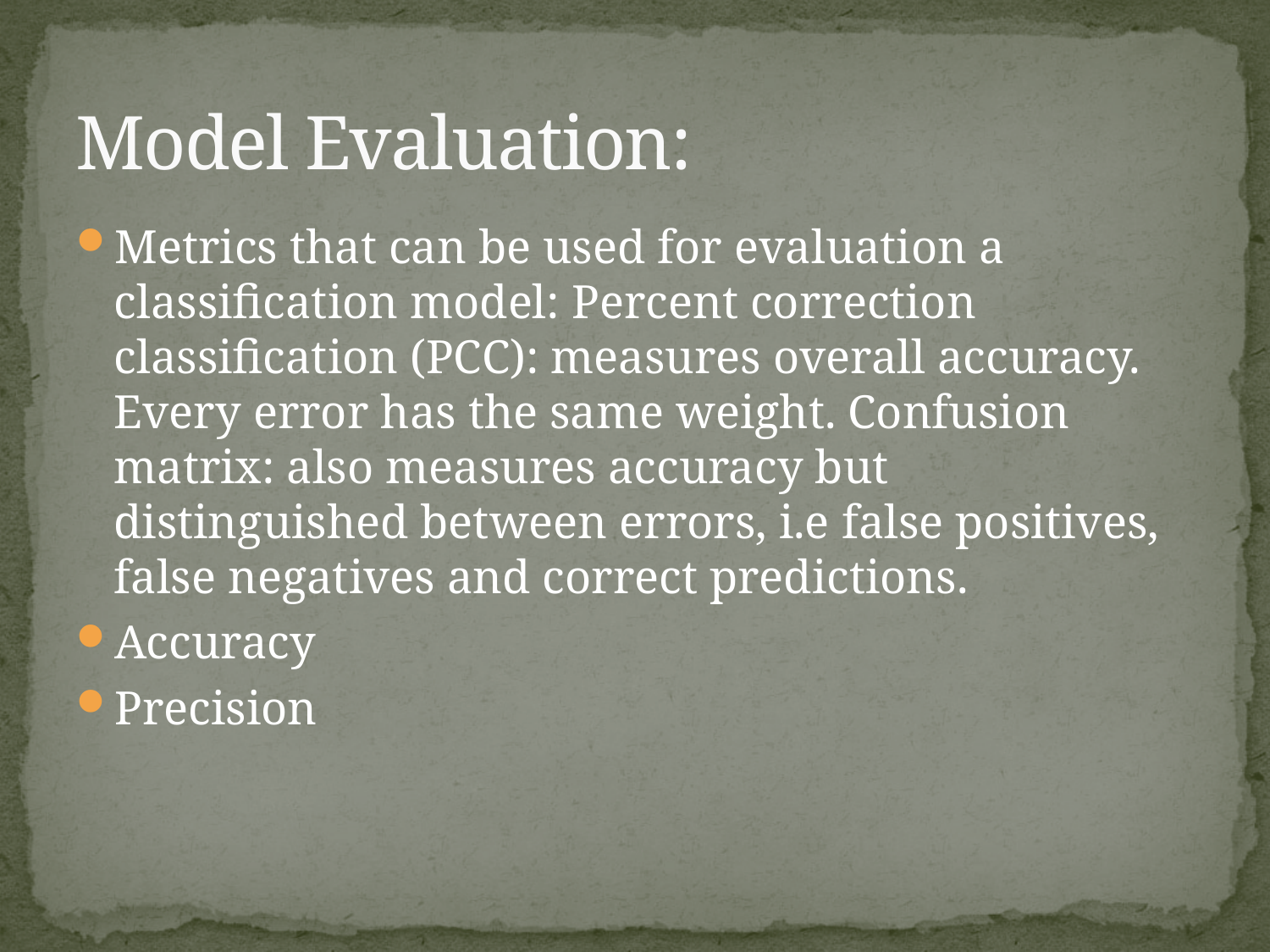

# Model Evaluation:
Metrics that can be used for evaluation a classification model: Percent correction classification (PCC): measures overall accuracy. Every error has the same weight. Confusion matrix: also measures accuracy but distinguished between errors, i.e false positives, false negatives and correct predictions.
Accuracy
Precision